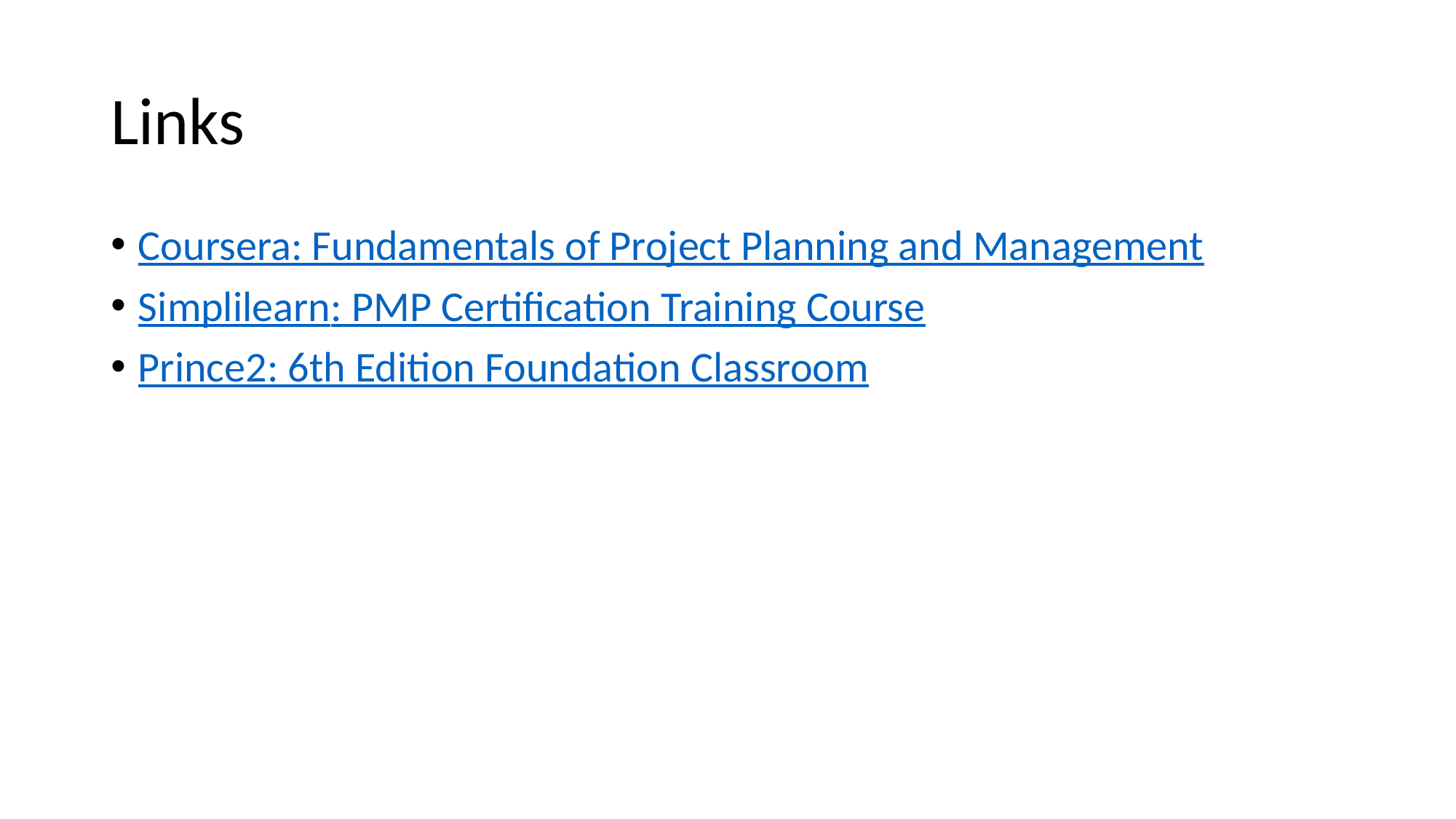

# Links
Coursera: Fundamentals of Project Planning and Management
Simplilearn: PMP Certification Training Course
Prince2: 6th Edition Foundation Classroom